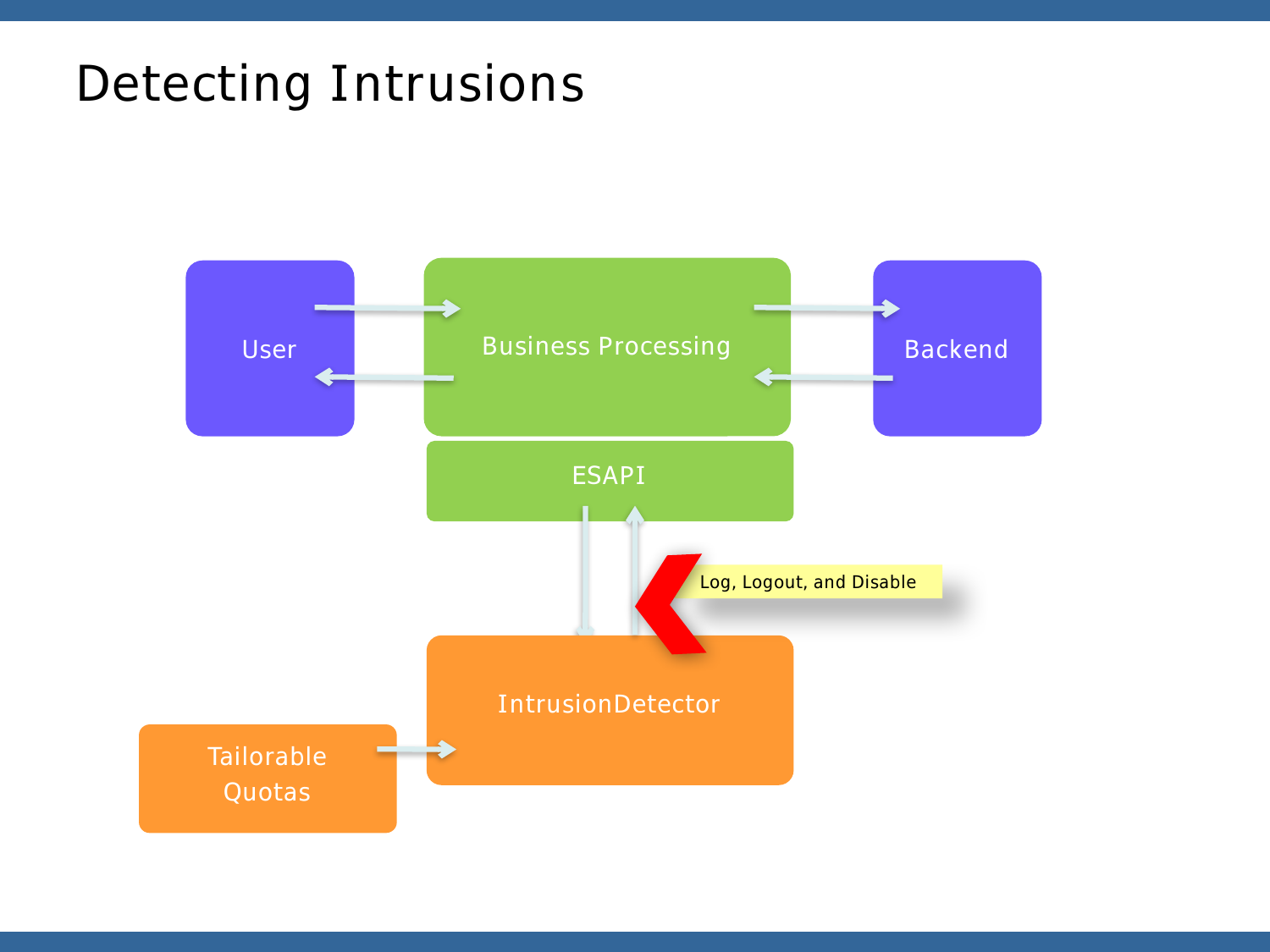

# Detecting Intrusions

Business Processing
User
Backend
ESAPI

Events and Exceptions

Log, Logout, and Disable
IntrusionDetector

Tailorable
Quotas